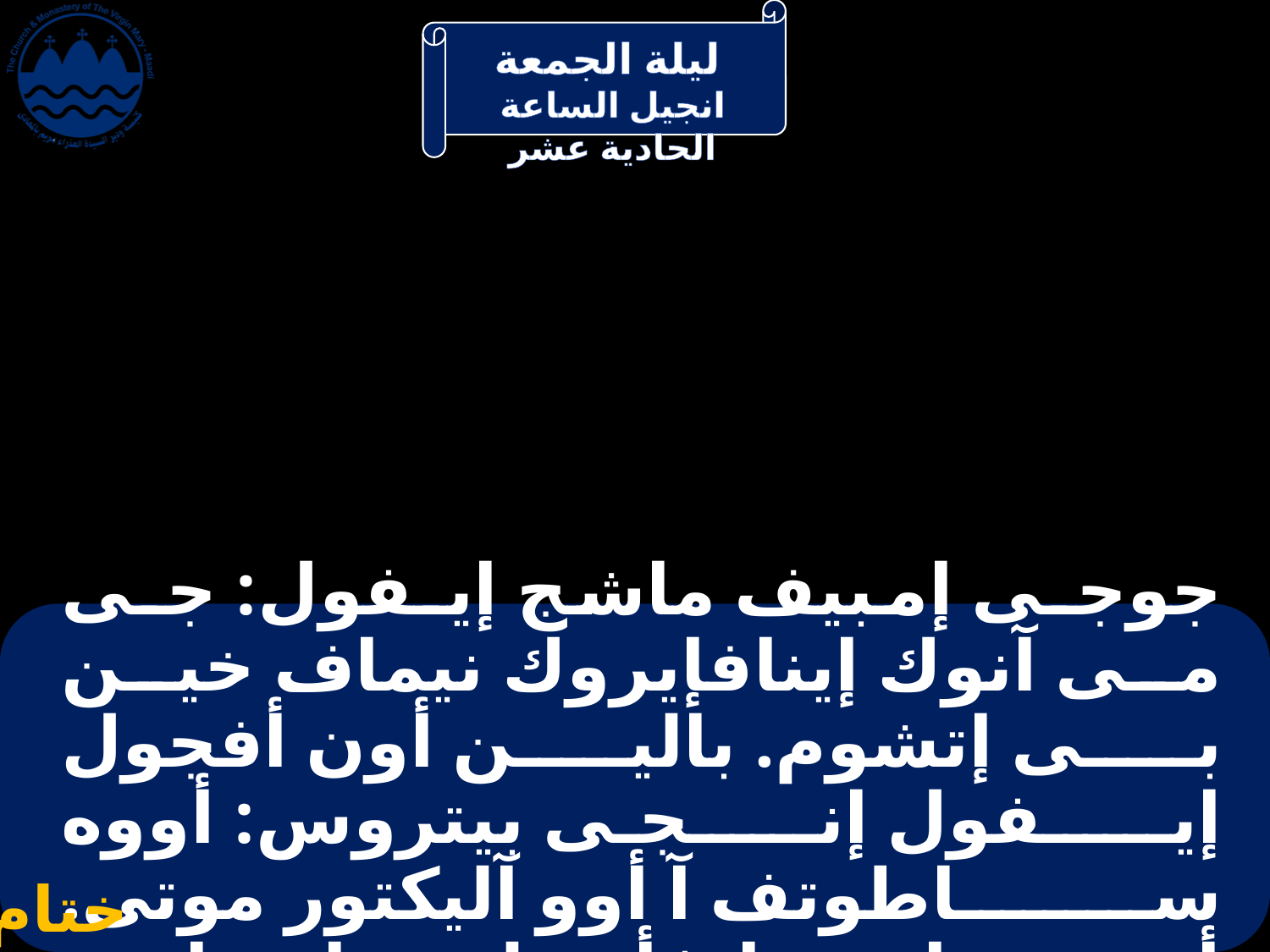

# جوجـى إمبيف ماشج إيـفول: جـى مى آنوك إينافإيروك نيماف خين بى إتشوم. بالين أون أفجول إيـفول إنـجـى بيتروس: أووه ساطوتف آ أوو آليكتور موتى. أوؤشت إمبى إيفأنجيليون إثؤواب.
ختام